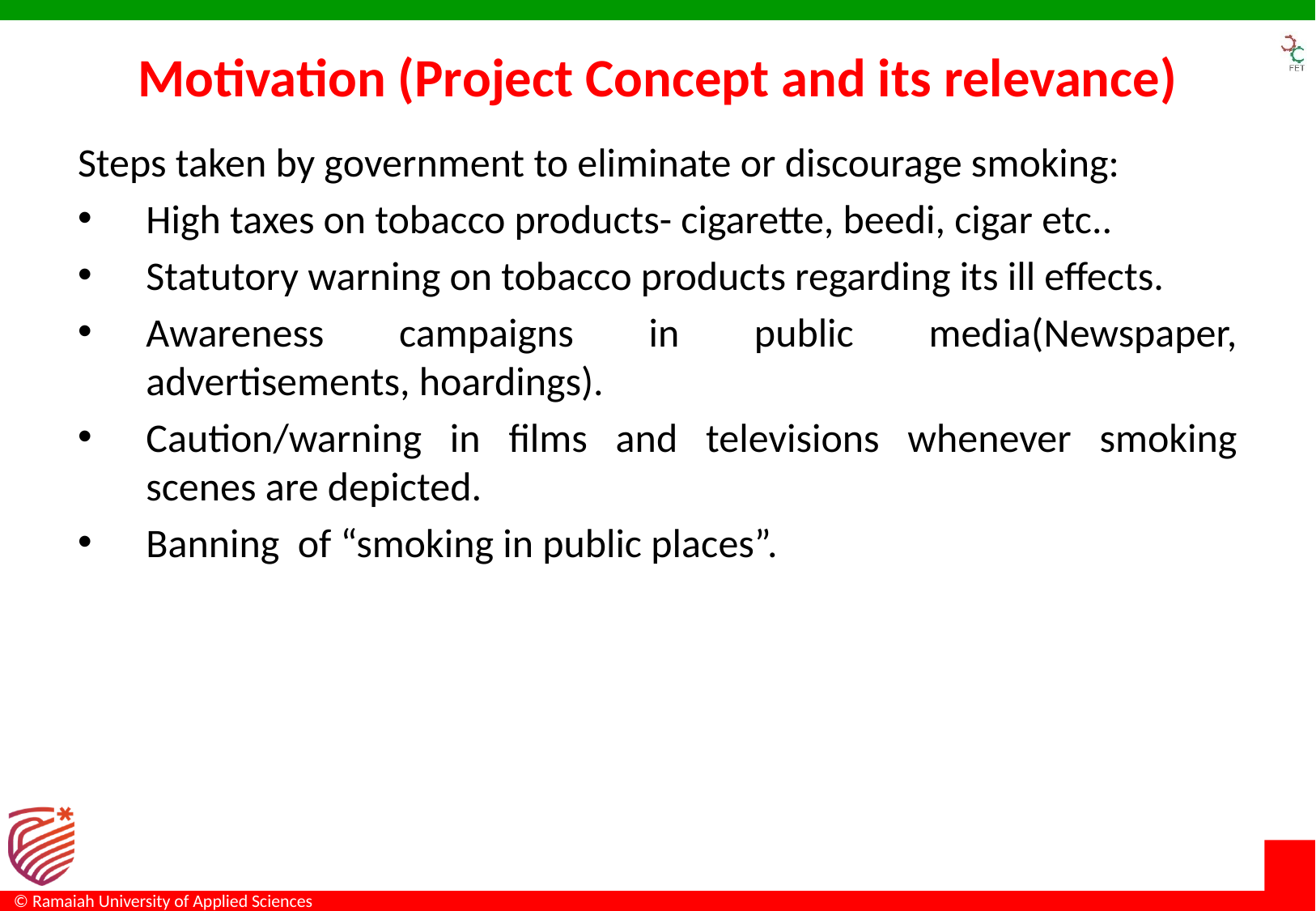

# Motivation (Project Concept and its relevance)
Steps taken by government to eliminate or discourage smoking:
High taxes on tobacco products- cigarette, beedi, cigar etc..
Statutory warning on tobacco products regarding its ill effects.
Awareness campaigns in public media(Newspaper, advertisements, hoardings).
Caution/warning in films and televisions whenever smoking scenes are depicted.
Banning  of “smoking in public places”.